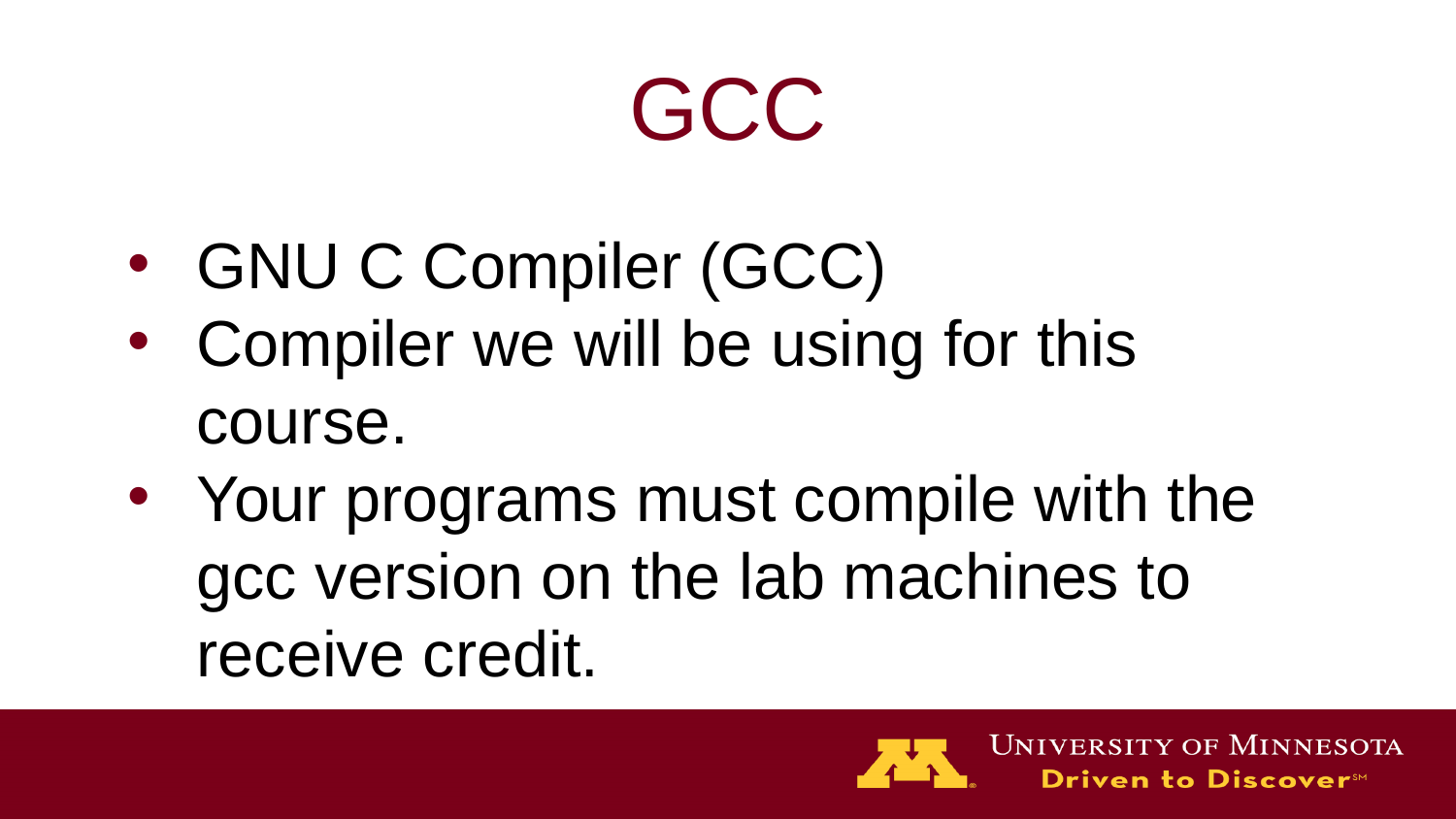

# GCC
GNU C Compiler (GCC)
Compiler we will be using for this course.
Your programs must compile with the gcc version on the lab machines to receive credit.